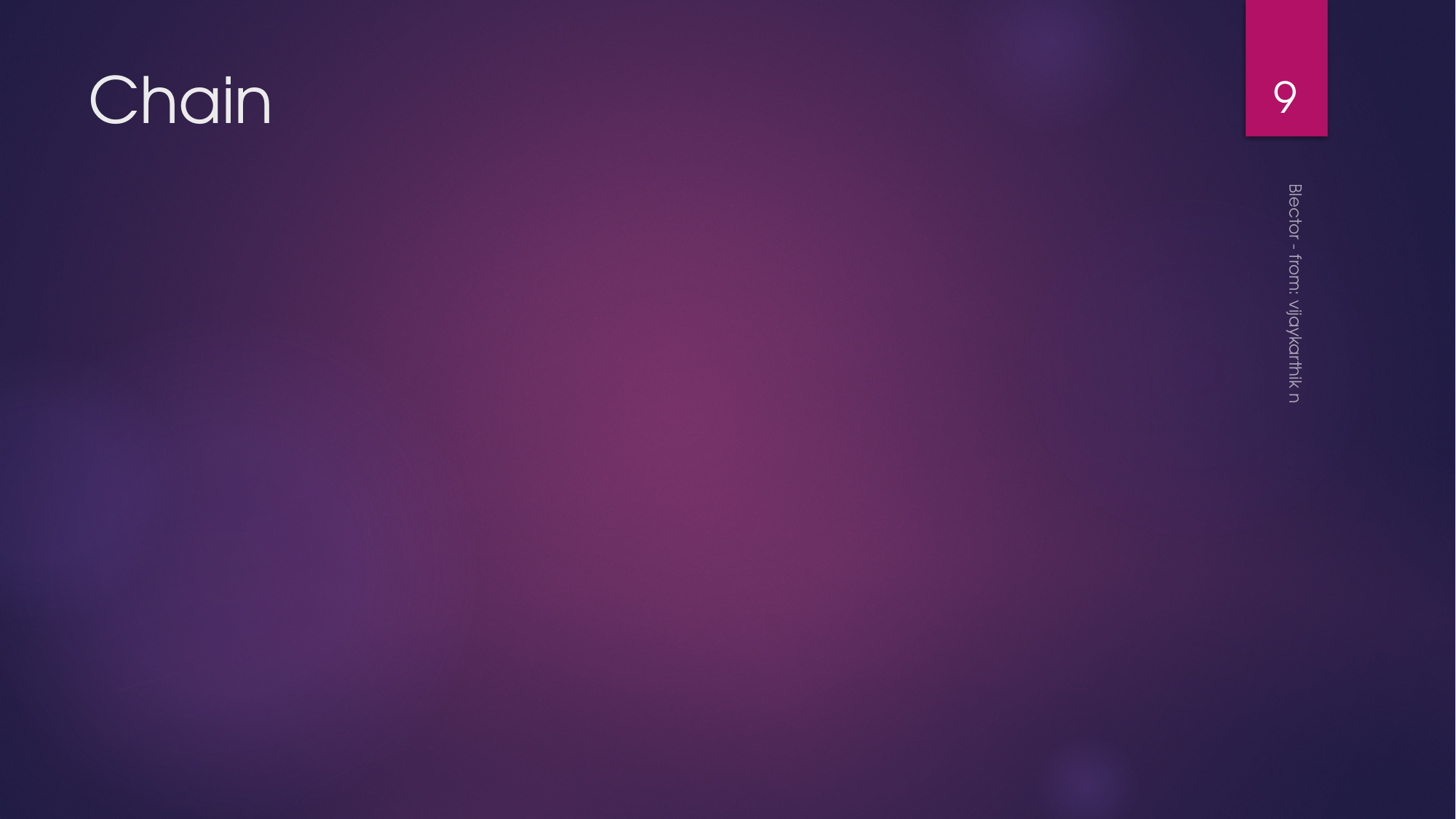

9
# Chain

Blector - from: vijaykarthik n